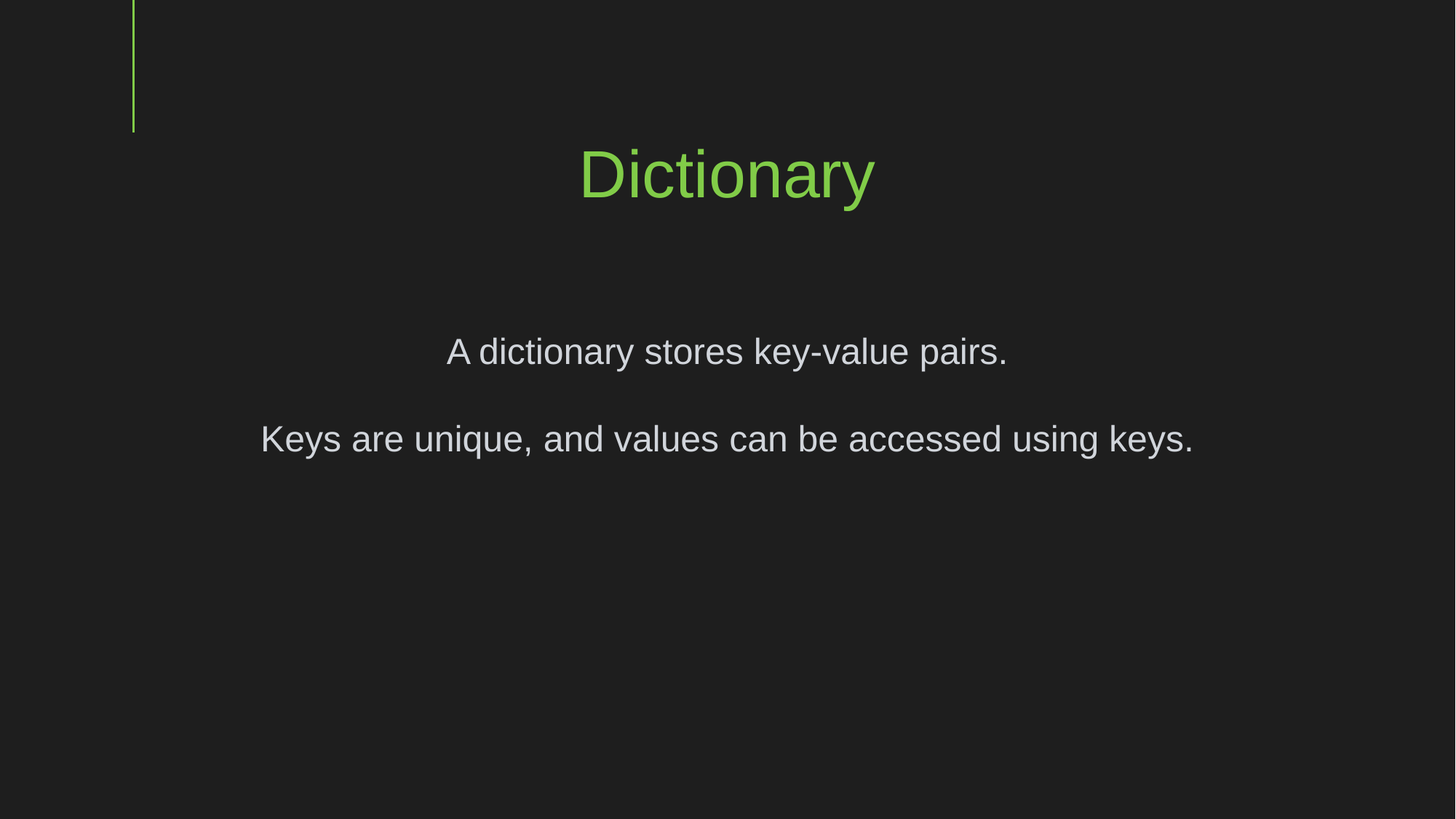

Dictionary
A dictionary stores key-value pairs.
Keys are unique, and values can be accessed using keys.